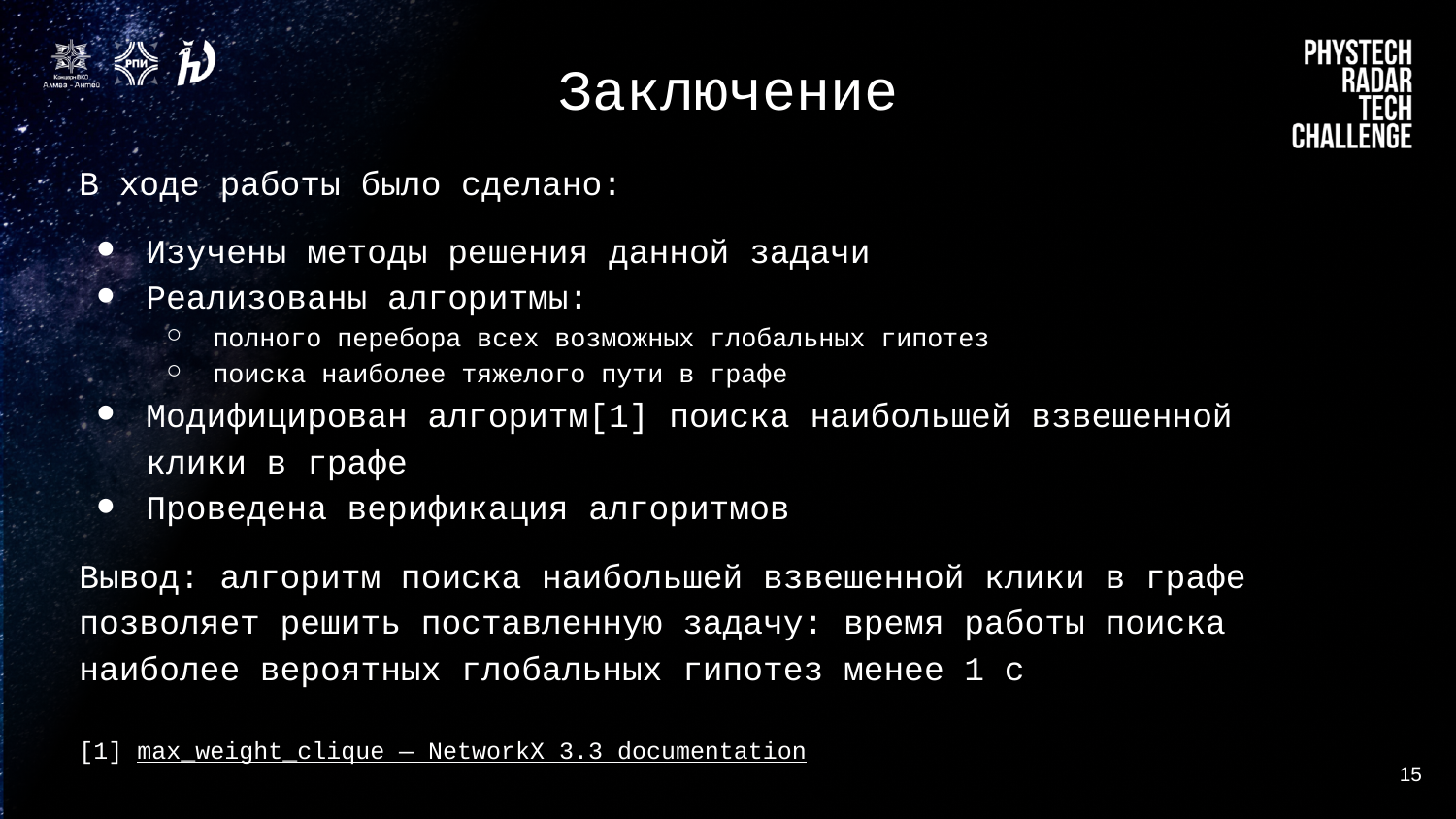

Заключение
#
В ходе работы было сделано:
Изучены методы решения данной задачи
Реализованы алгоритмы:
полного перебора всех возможных глобальных гипотез
поиска наиболее тяжелого пути в графе
Модифицирован алгоритм[1] поиска наибольшей взвешенной клики в графе
Проведена верификация алгоритмов
Вывод: алгоритм поиска наибольшей взвешенной клики в графе позволяет решить поставленную задачу: время работы поиска наиболее вероятных глобальных гипотез менее 1 с
[1] max_weight_clique — NetworkX 3.3 documentation
15